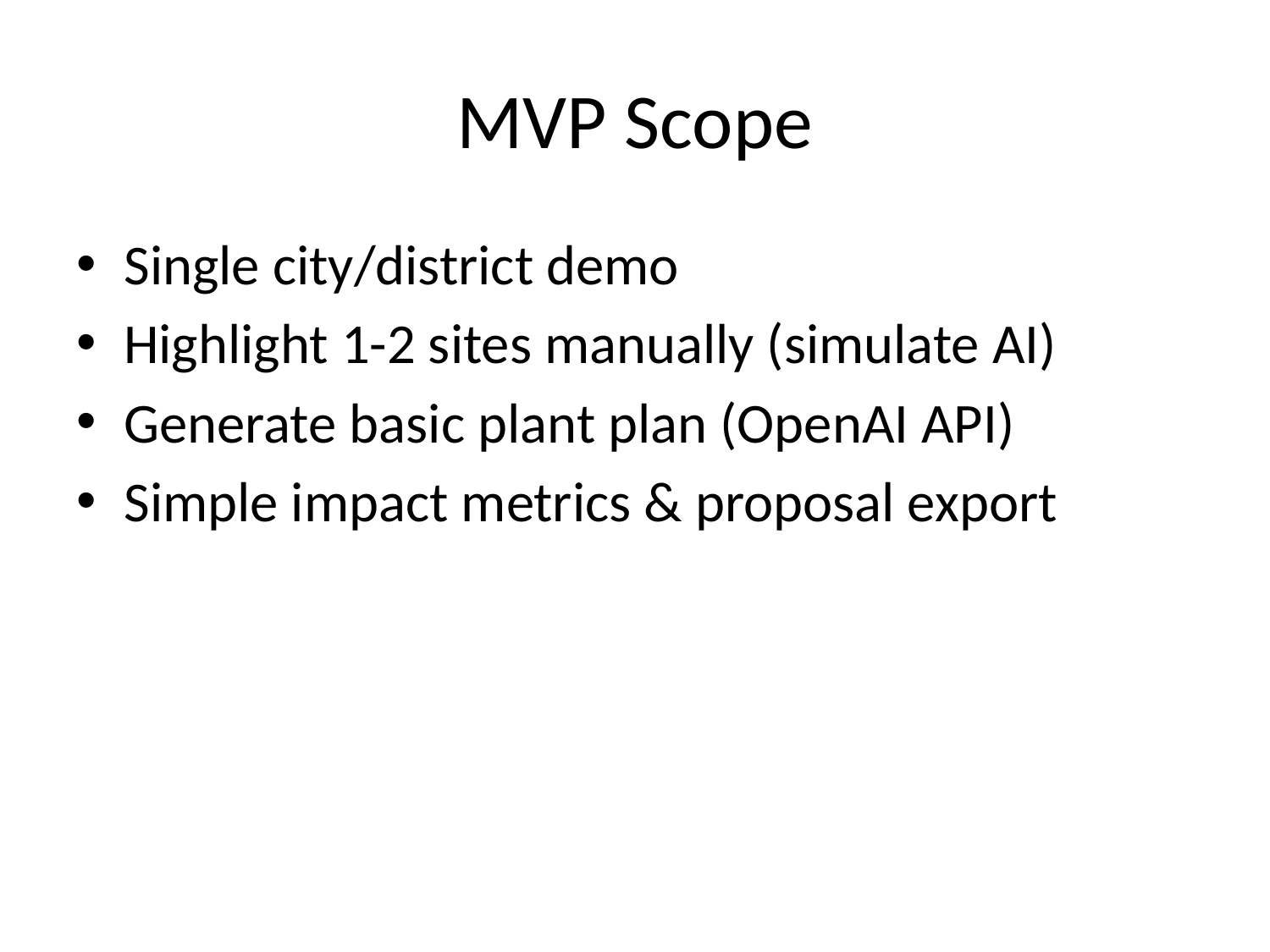

# MVP Scope
Single city/district demo
Highlight 1-2 sites manually (simulate AI)
Generate basic plant plan (OpenAI API)
Simple impact metrics & proposal export